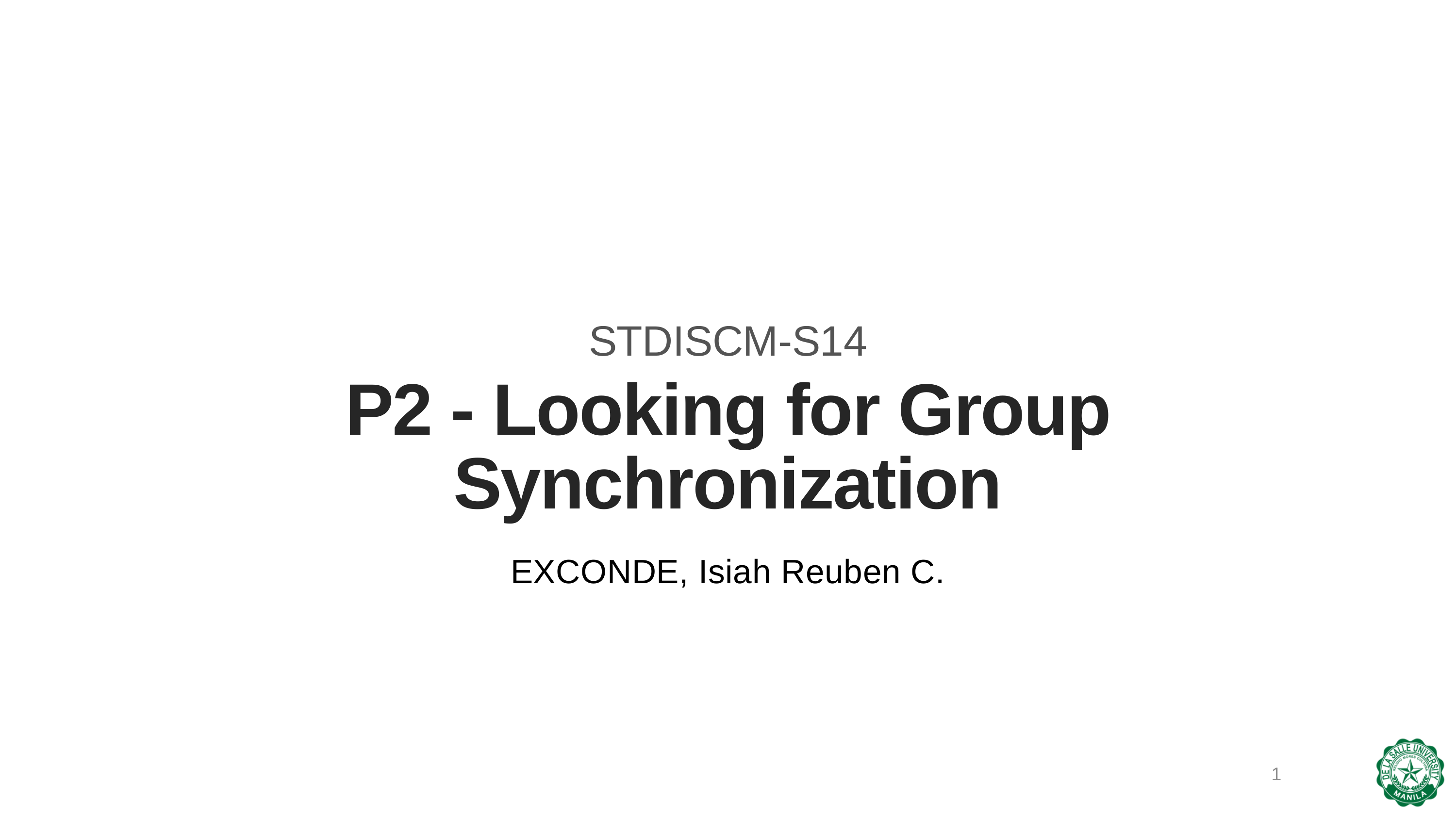

STDISCM-S14
P2 - Looking for Group Synchronization
EXCONDE, Isiah Reuben C.

1